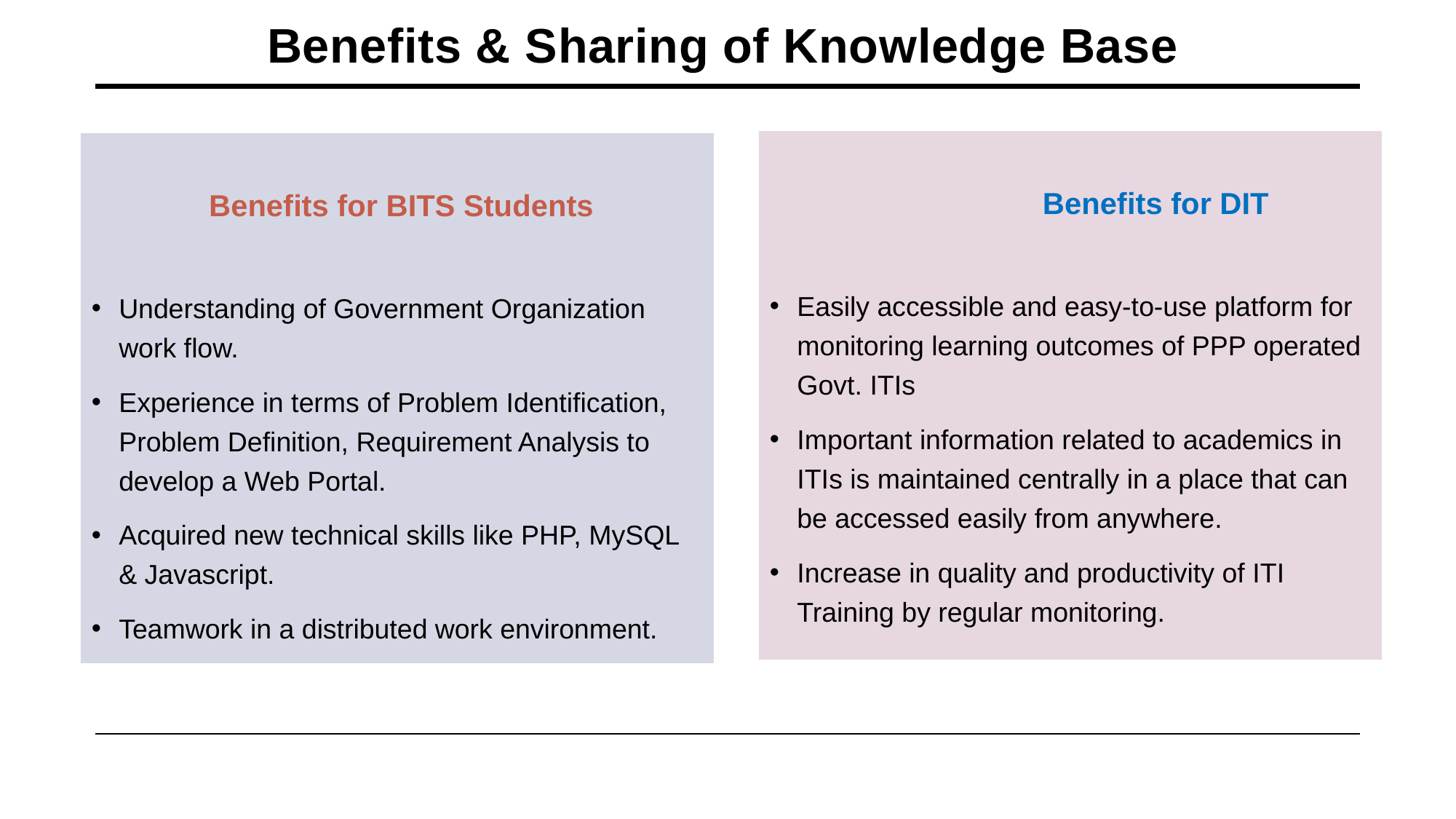

# Benefits & Sharing of Knowledge Base

	Benefits for DIT

Easily accessible and easy-to-use platform for monitoring learning outcomes of PPP operated Govt. ITIs
Important information related to academics in ITIs is maintained centrally in a place that can be accessed easily from anywhere.
Increase in quality and productivity of ITI Training by regular monitoring.

 Benefits for BITS Students

Understanding of Government Organization work flow.
Experience in terms of Problem Identification, Problem Definition, Requirement Analysis to develop a Web Portal.
Acquired new technical skills like PHP, MySQL & Javascript.
Teamwork in a distributed work environment.